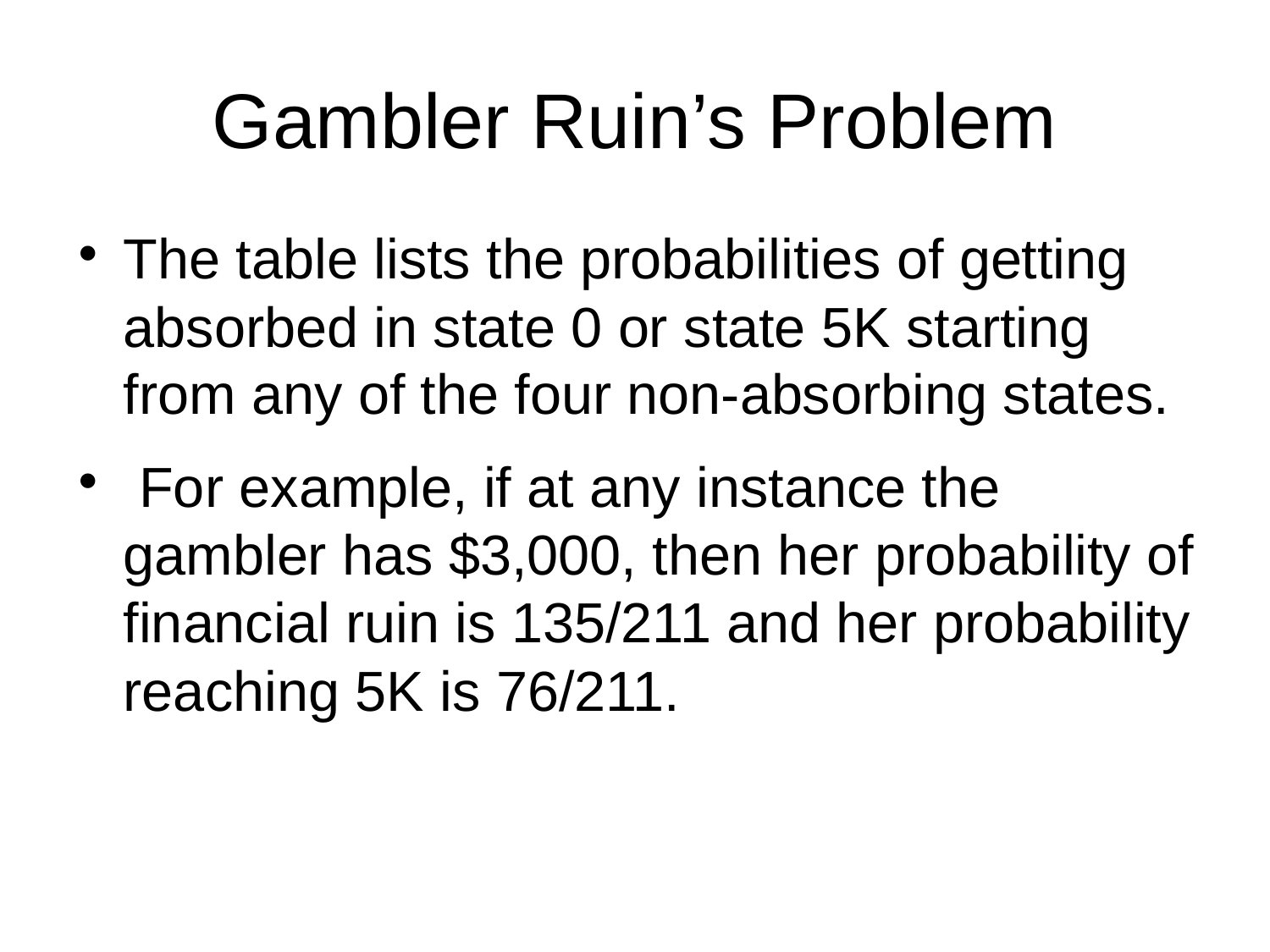

Gambler Ruin’s Problem
The table lists the probabilities of getting absorbed in state 0 or state 5K starting from any of the four non-absorbing states.
 For example, if at any instance the gambler has $3,000, then her probability of financial ruin is 135/211 and her probability reaching 5K is 76/211.